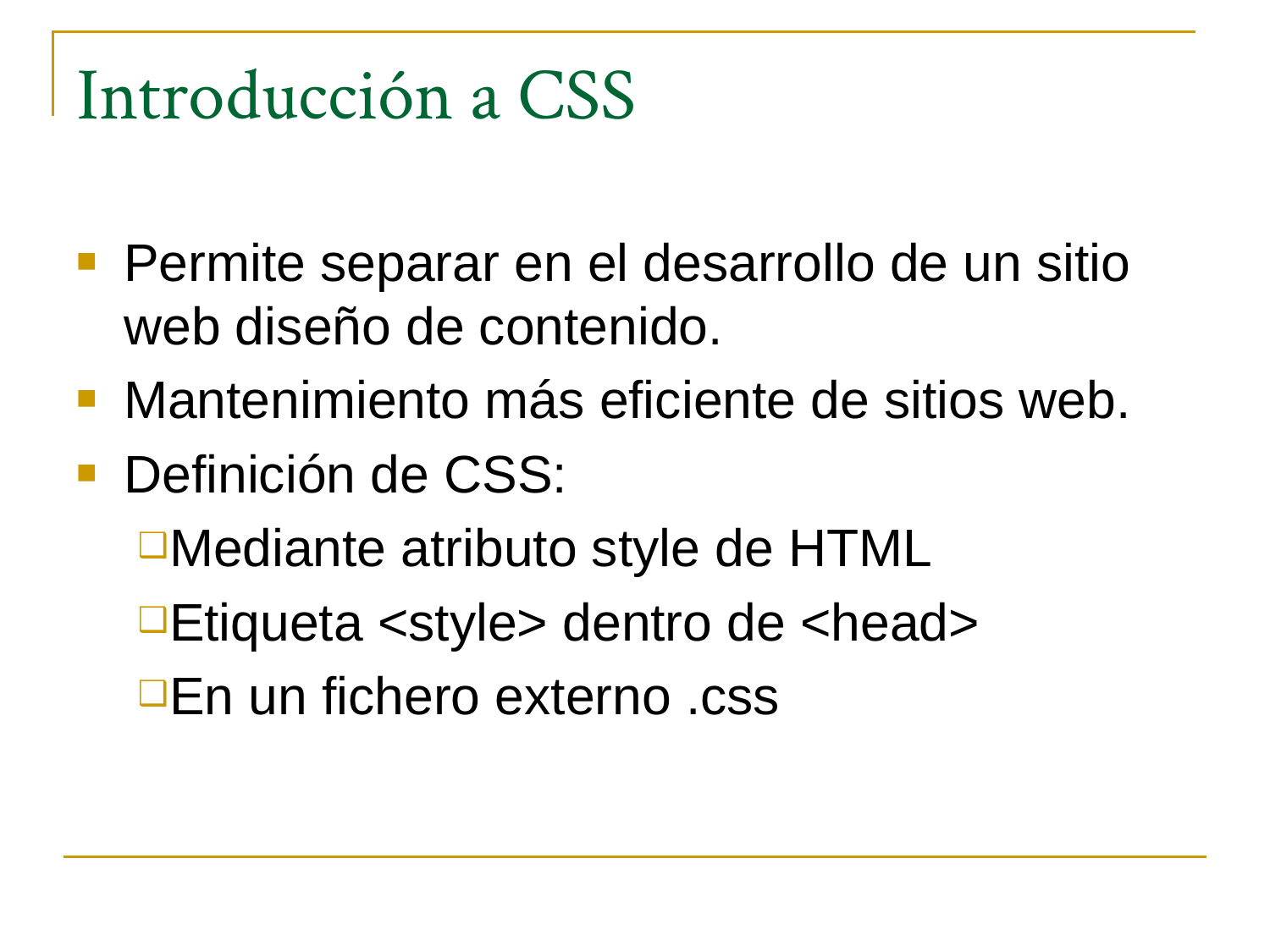

# Introducción a CSS
Permite separar en el desarrollo de un sitio web diseño de contenido.
Mantenimiento más eficiente de sitios web.
Definición de CSS:
Mediante atributo style de HTML
Etiqueta <style> dentro de <head>
En un fichero externo .css